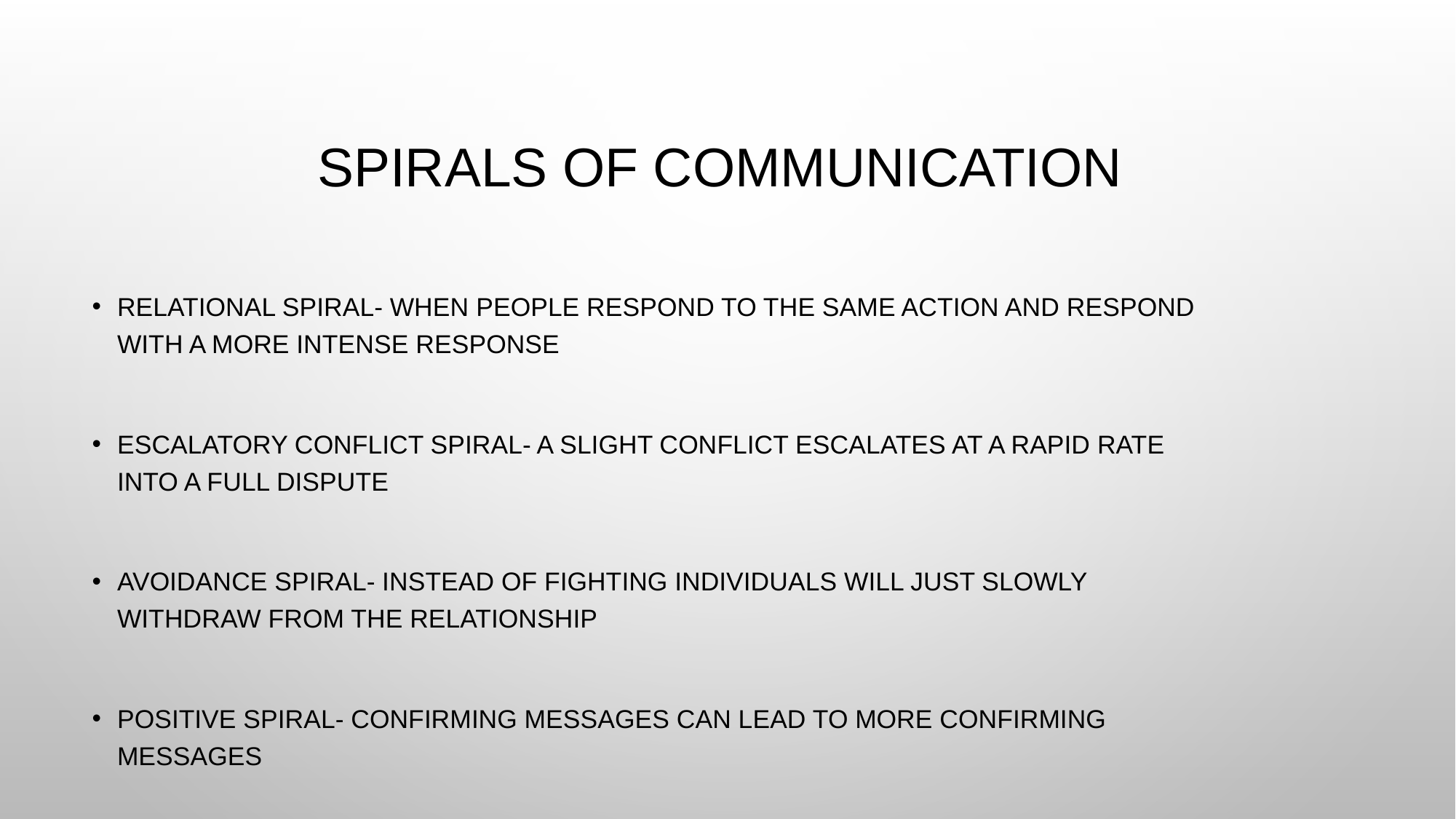

# Spirals of Communication
Relational Spiral- when people respond to the same action and respond with a more intense response

Escalatory conflict spiral- a slight conflict escalates at a rapid rate into a full dispute

Avoidance spiral- instead of fighting individuals will just slowly withdraw from the relationship

Positive spiral- confirming messages can lead to more confirming messages